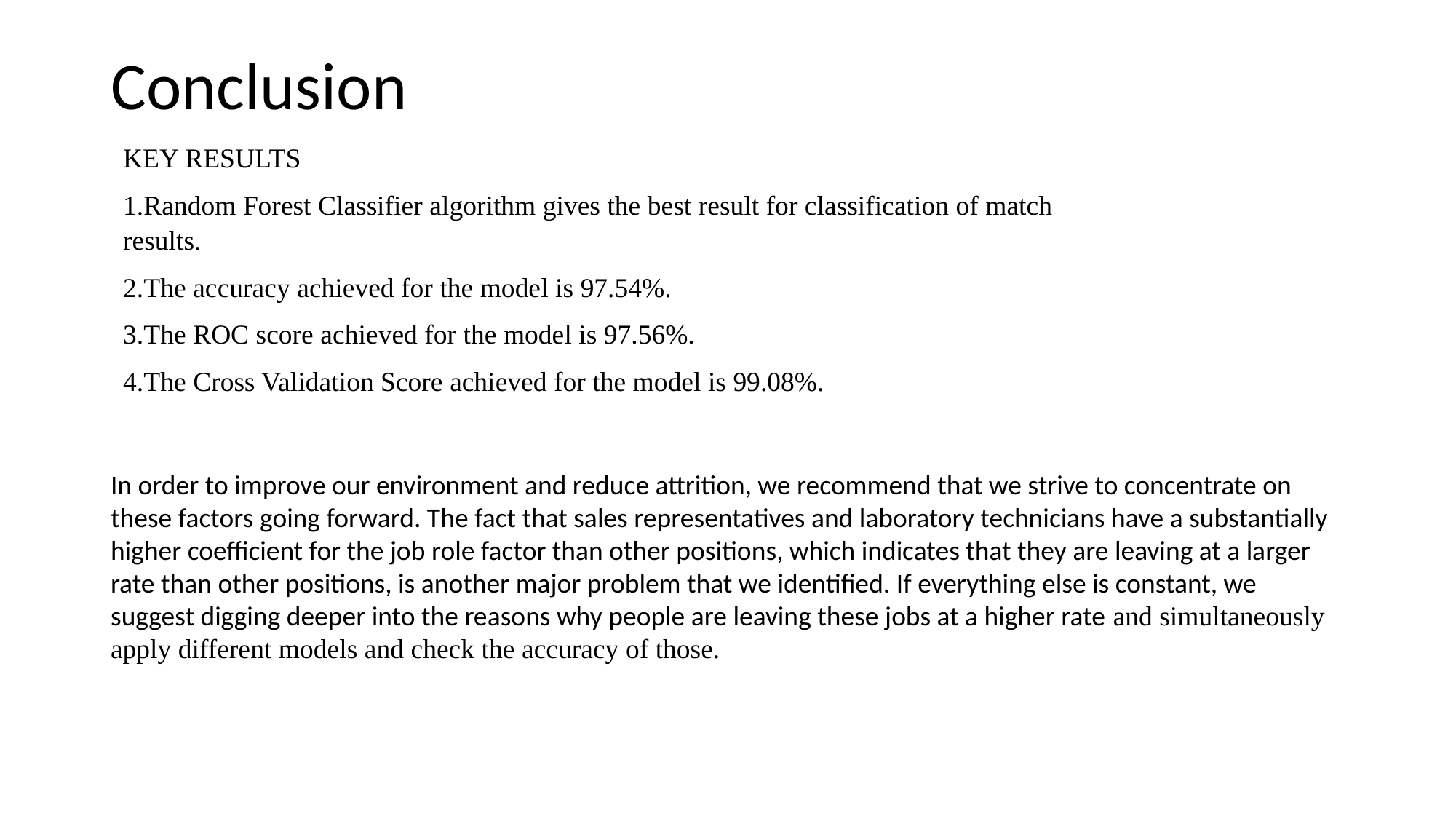

# Conclusion
KEY RESULTS
1.Random Forest Classifier algorithm gives the best result for classification of match results.
2.The accuracy achieved for the model is 97.54%.
3.The ROC score achieved for the model is 97.56%.
4.The Cross Validation Score achieved for the model is 99.08%.
In order to improve our environment and reduce attrition, we recommend that we strive to concentrate on these factors going forward. The fact that sales representatives and laboratory technicians have a substantially higher coefficient for the job role factor than other positions, which indicates that they are leaving at a larger rate than other positions, is another major problem that we identified. If everything else is constant, we suggest digging deeper into the reasons why people are leaving these jobs at a higher rate and simultaneously apply different models and check the accuracy of those.